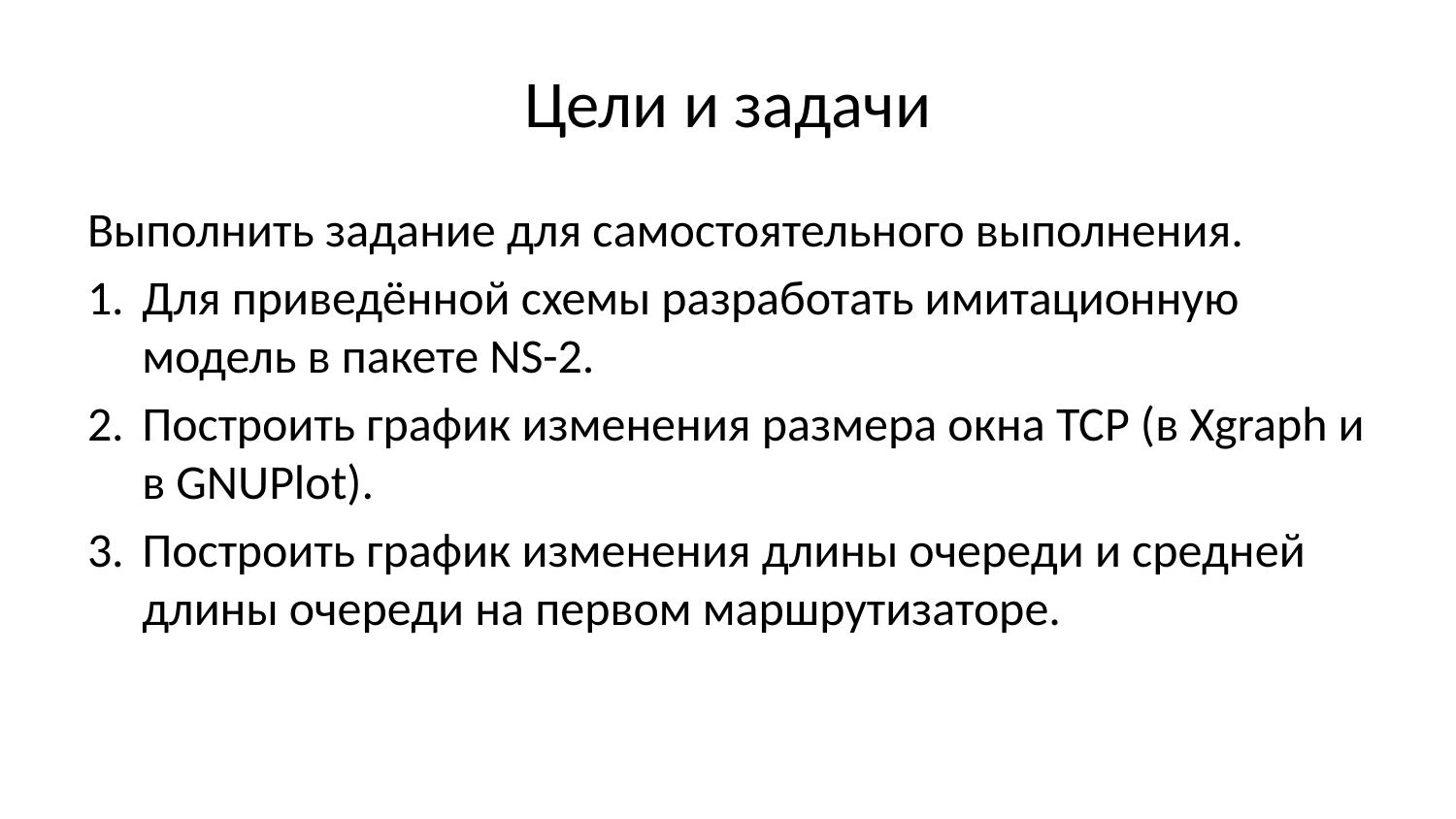

# Цели и задачи
Выполнить задание для самостоятельного выполнения.
Для приведённой схемы разработать имитационную модель в пакете NS-2.
Построить график изменения размера окна TCP (в Xgraph и в GNUPlot).
Построить график изменения длины очереди и средней длины очереди на первом маршрутизаторе.